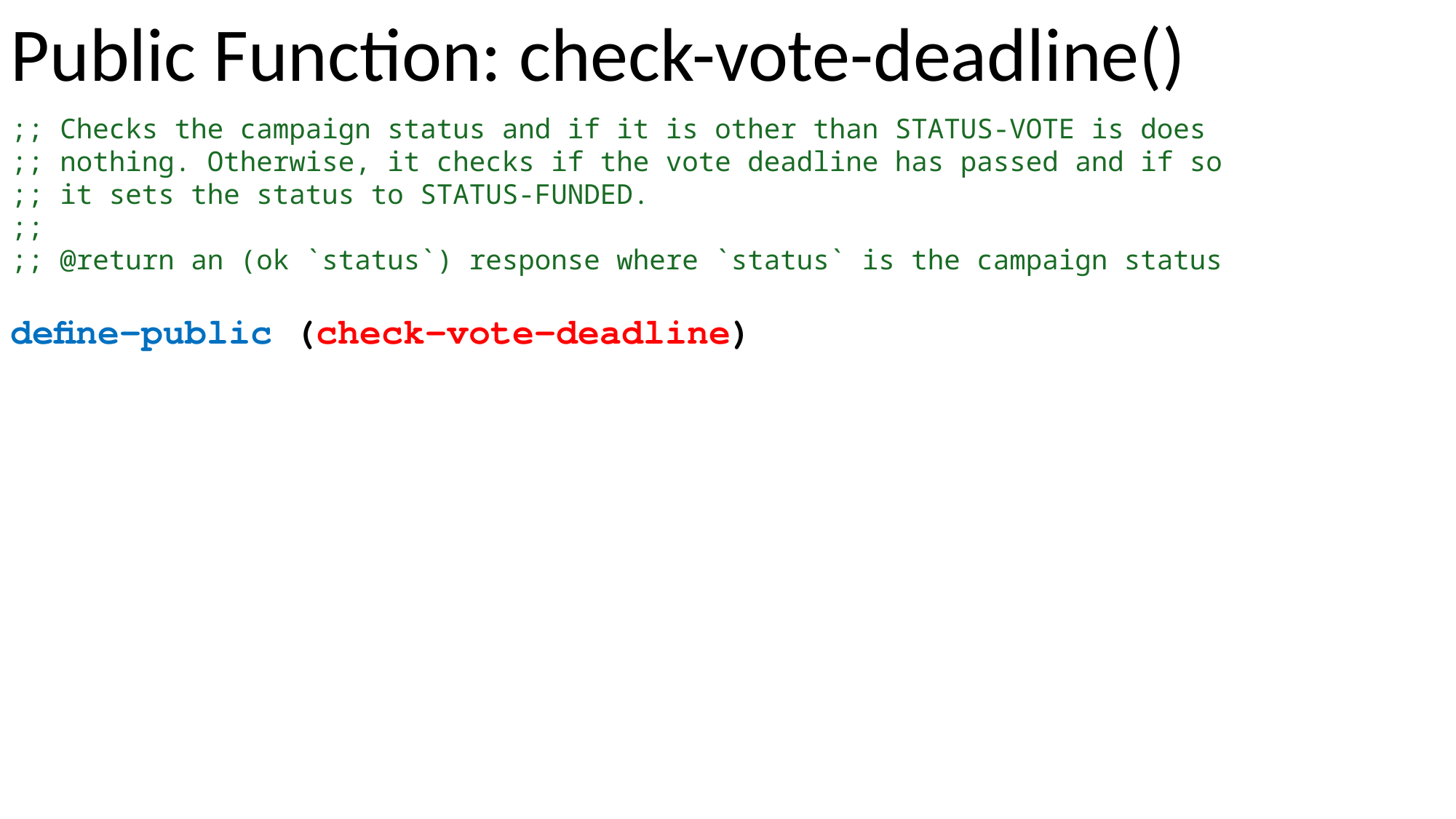

Public Function: check-vote-deadline()
;; Checks the campaign status and if it is other than STATUS-VOTE is does
;; nothing. Otherwise, it checks if the vote deadline has passed and if so
;; it sets the status to STATUS-FUNDED.
;;
;; @return an (ok `status`) response where `status` is the campaign status

define-public (check-vote-deadline)